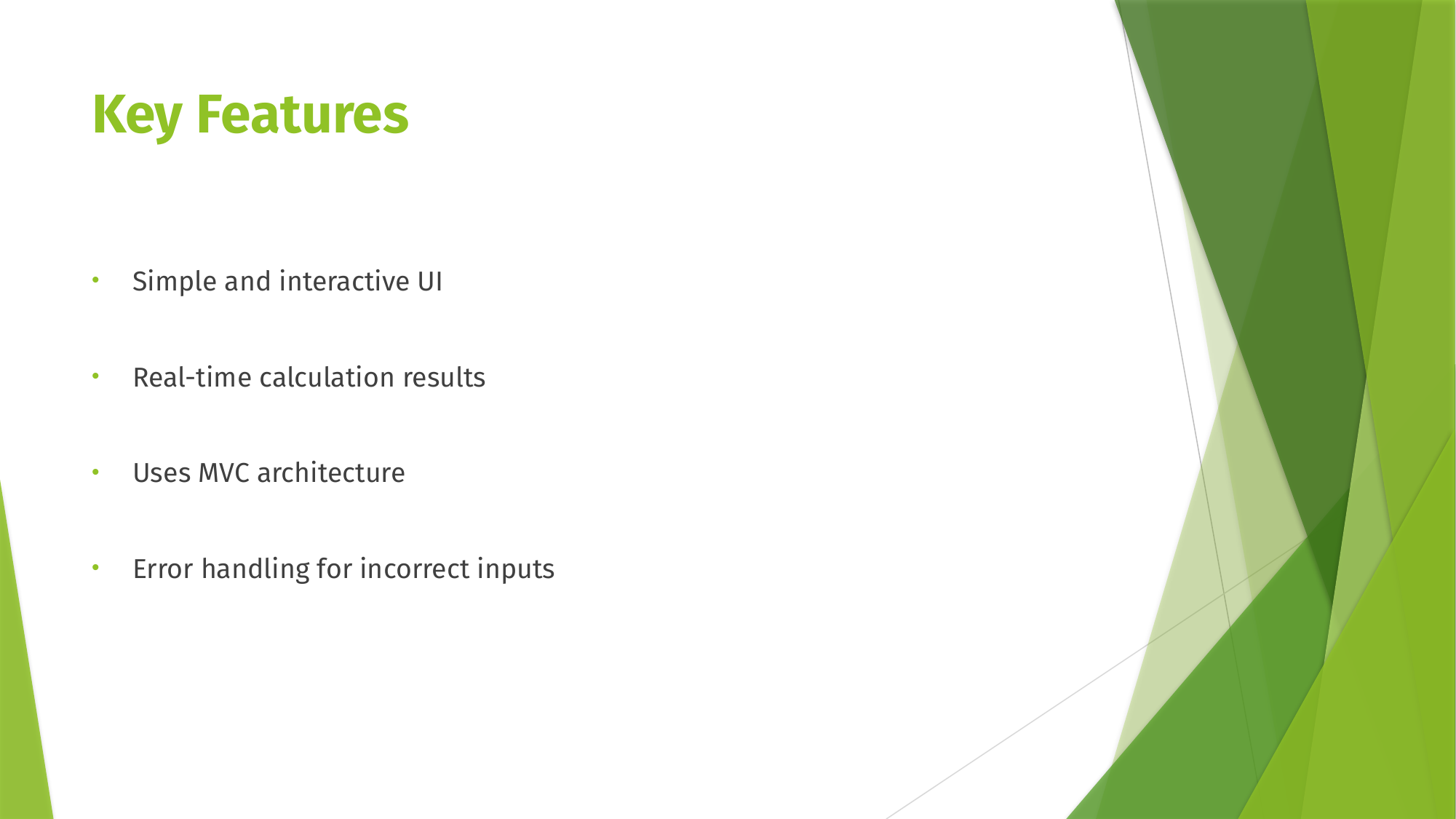

# Key Features
Simple and interactive UI

Real-time calculation results

Uses MVC architecture

Error handling for incorrect inputs